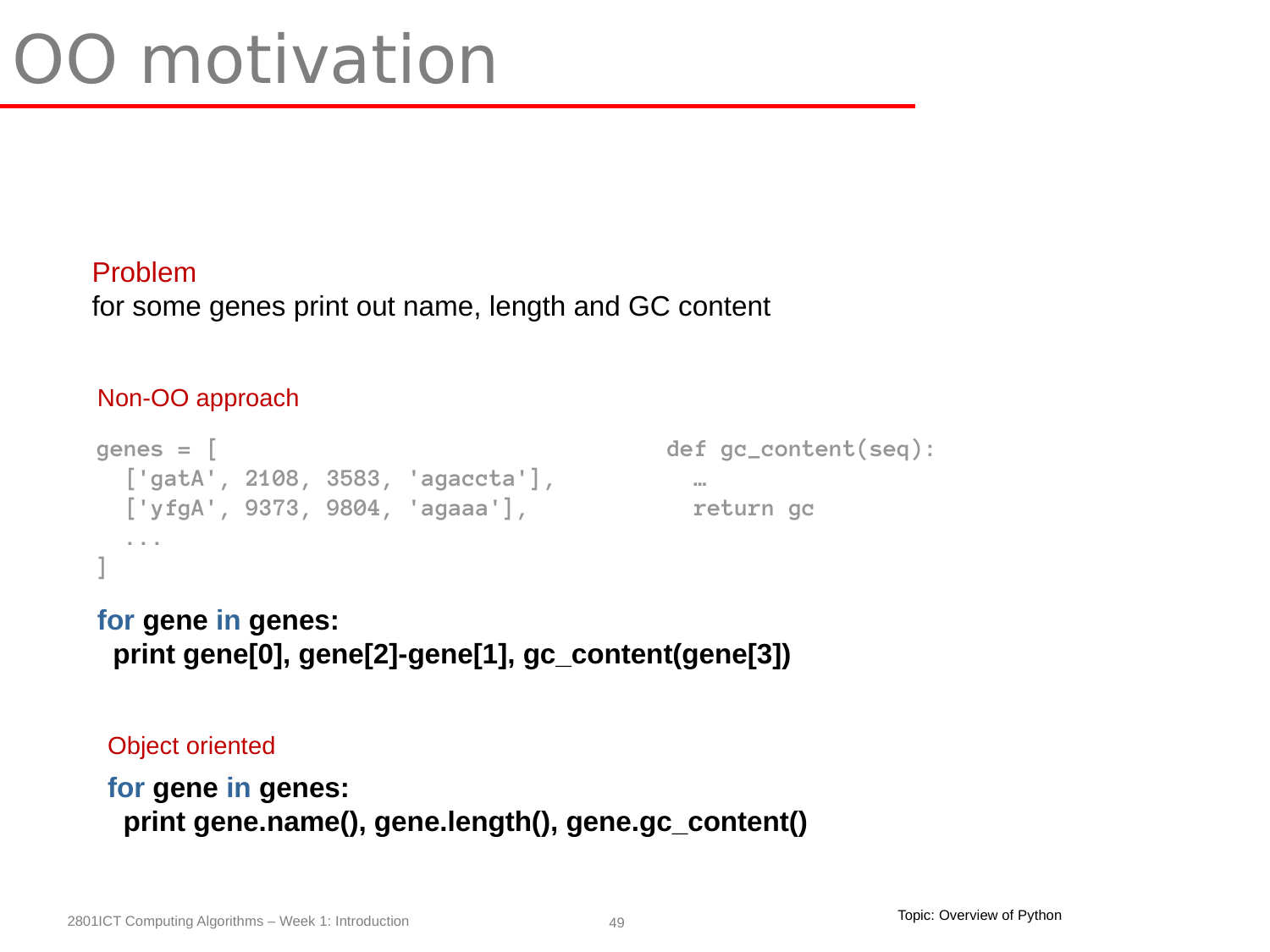

OO motivation
Problem
for some genes print out name, length and GC content
Non-OO approach
genes = [
  ['gatA', 2108, 3583, 'agaccta'],
  ['yfgA', 9373, 9804, 'agaaa'],
  ...
]
def gc_content(seq):
  …
  return gc
for gene in genes:
  print gene[0], gene[2]-gene[1], gc_content(gene[3])
Object oriented
for gene in genes:
  print gene.name(), gene.length(), gene.gc_content()
Topic: Overview of Python